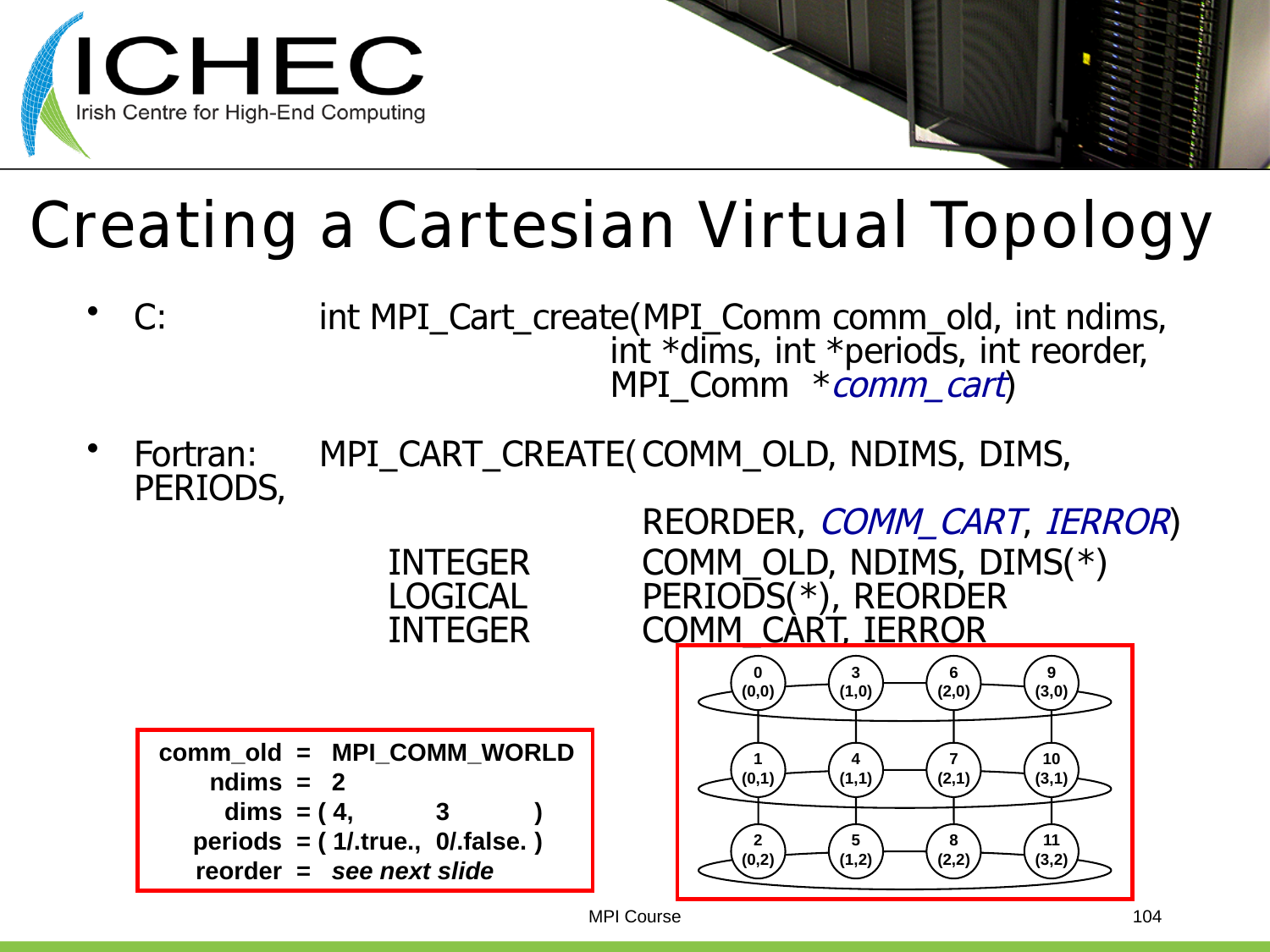

# Creating a Cartesian Virtual Topology
C:	int MPI_Cart_create(MPI_Comm comm_old, int ndims,
		int *dims, int *periods, int reorder,
		MPI_Comm  *comm_cart)
Fortran:	MPI_CART_CREATE(	COMM_OLD, NDIMS, DIMS, PERIODS,
			REORDER, COMM_CART, IERROR)
			INTEGER	COMM_OLD, NDIMS, DIMS(*)
		LOGICAL	PERIODS(*), REORDER
		INTEGER	COMM_CART, IERROR

0
(0,0)

3
(1,0)

6
(2,0)

9
(3,0)

1
(0,1)

4
(1,1)

7
(2,1)

10
(3,1)

2
(0,2)

5
(1,2)

8
(2,2)

11
(3,2)

	comm_old	=   MPI_COMM_WORLD
	ndims	=   2
	dims	= ( 4,	3	)
	periods	= ( 1/.true.,	0/.false.	)
	reorder	=   see next slide
MPI Course
104